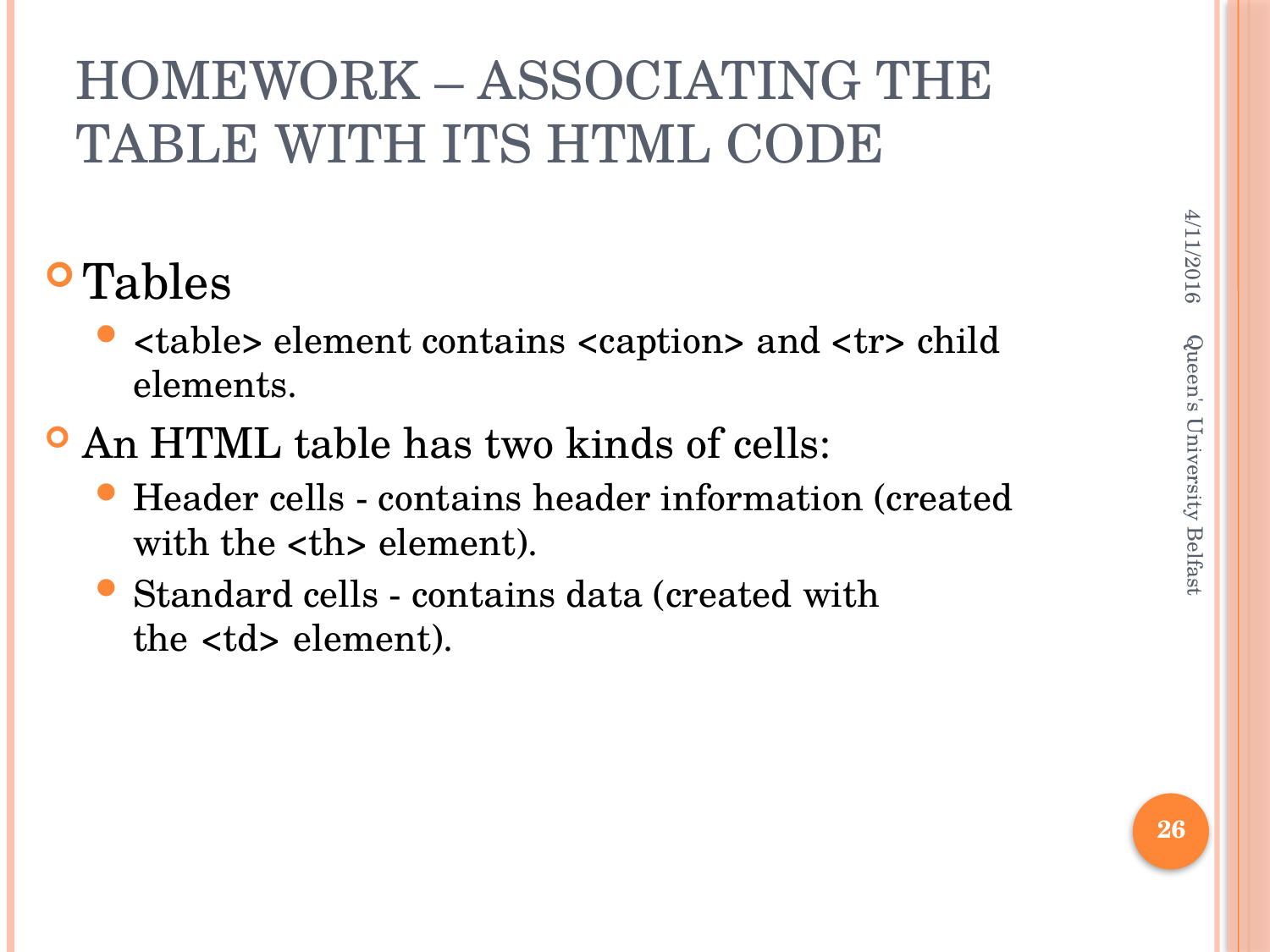

# Homework – associating the table with its HTML code
4/11/2016
Tables
<table> element contains <caption> and <tr> child elements.
An HTML table has two kinds of cells:
Header cells - contains header information (created with the <th> element).
Standard cells - contains data (created with the <td> element).

Queen's University Belfast
26